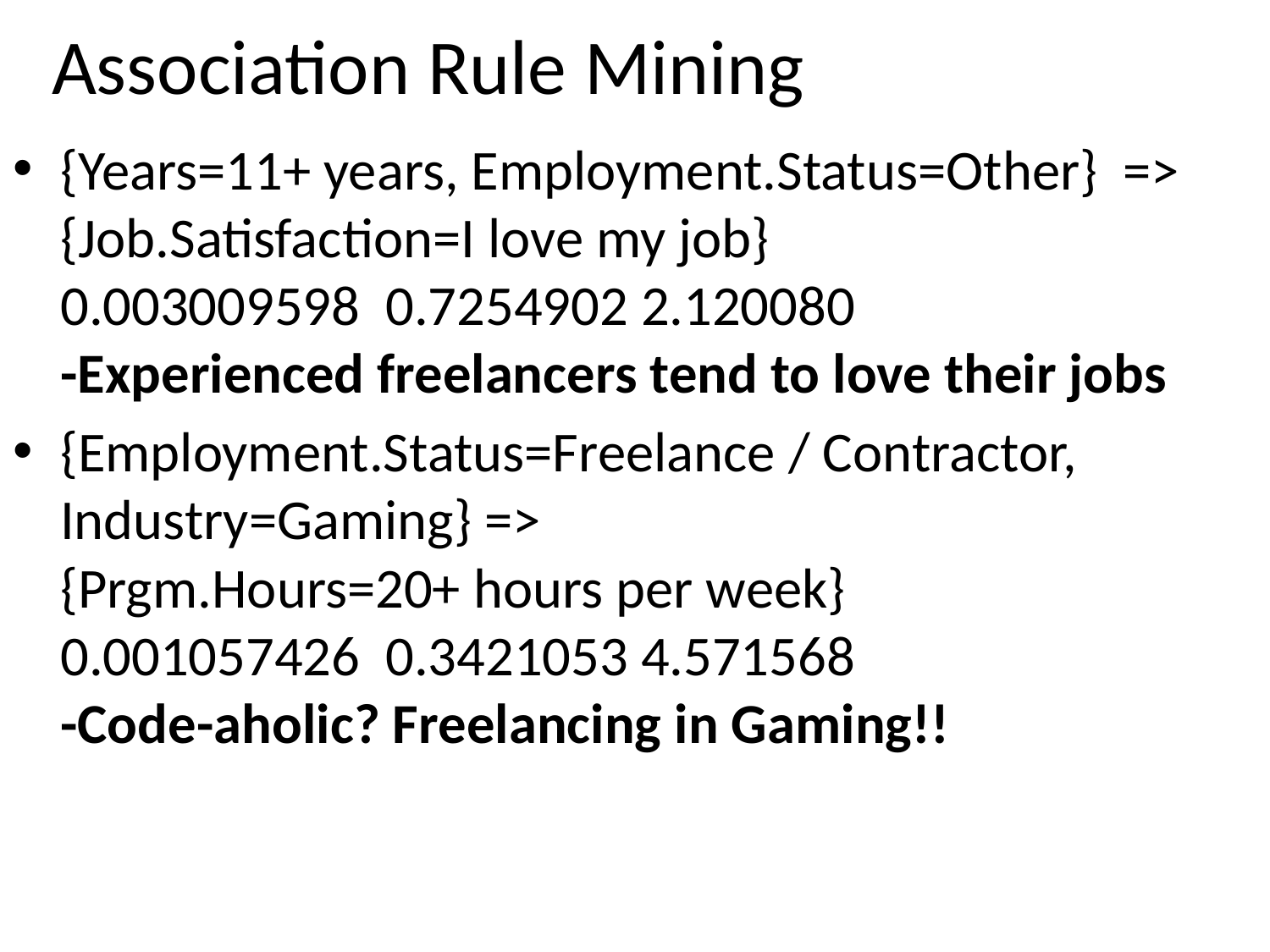

# Association Rule Mining
{Years=11+ years, Employment.Status=Other}  =>
{Job.Satisfaction=I love my job}
0.003009598  0.7254902 2.120080
-Experienced freelancers tend to love their jobs
{Employment.Status=Freelance / Contractor, Industry=Gaming} =>
{Prgm.Hours=20+ hours per week}
0.001057426  0.3421053 4.571568
-Code-aholic? Freelancing in Gaming!!